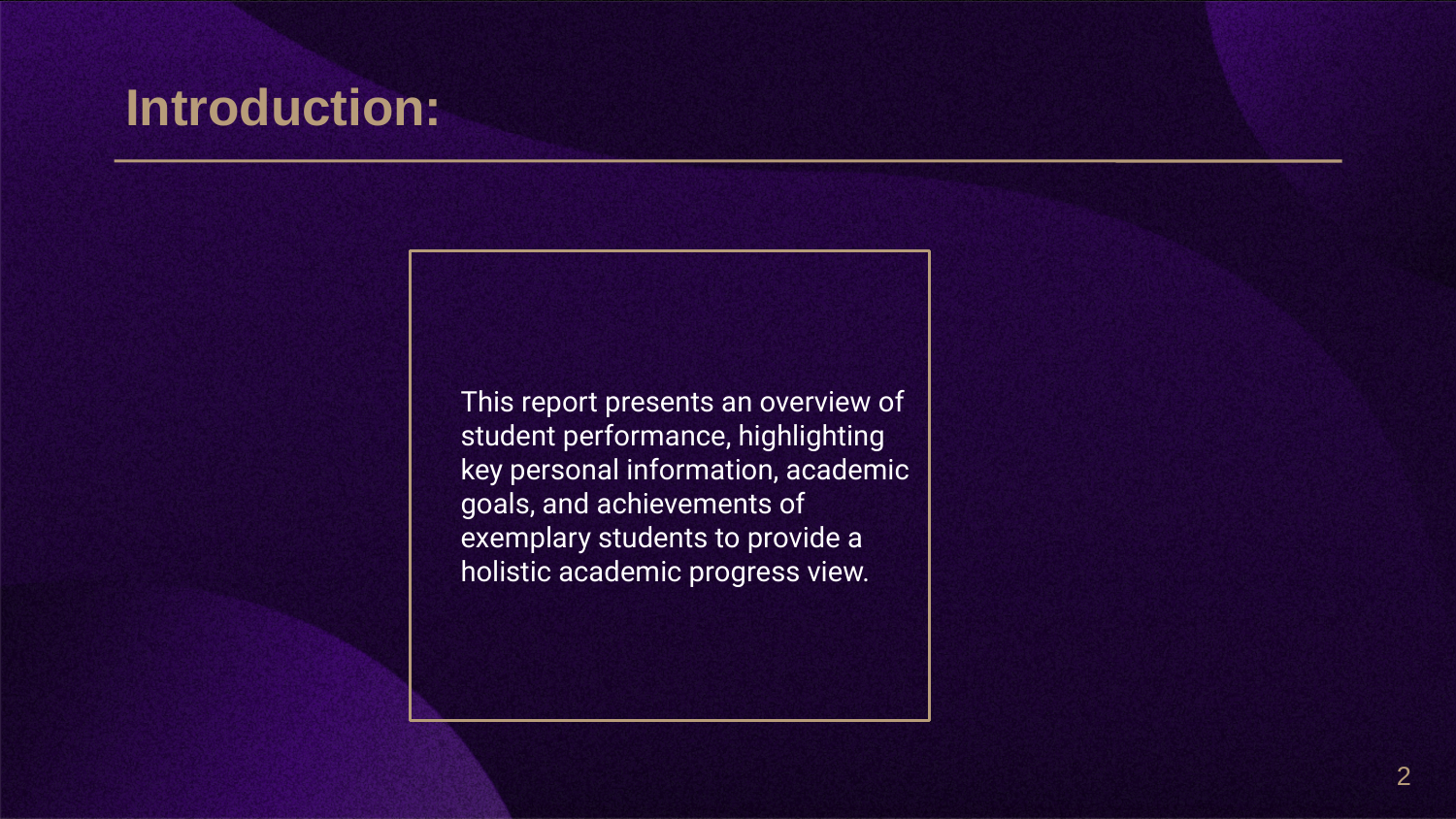

Introduction:
# This report presents an overview of student performance, highlighting key personal information, academic goals, and achievements of exemplary students to provide a holistic academic progress view.
2